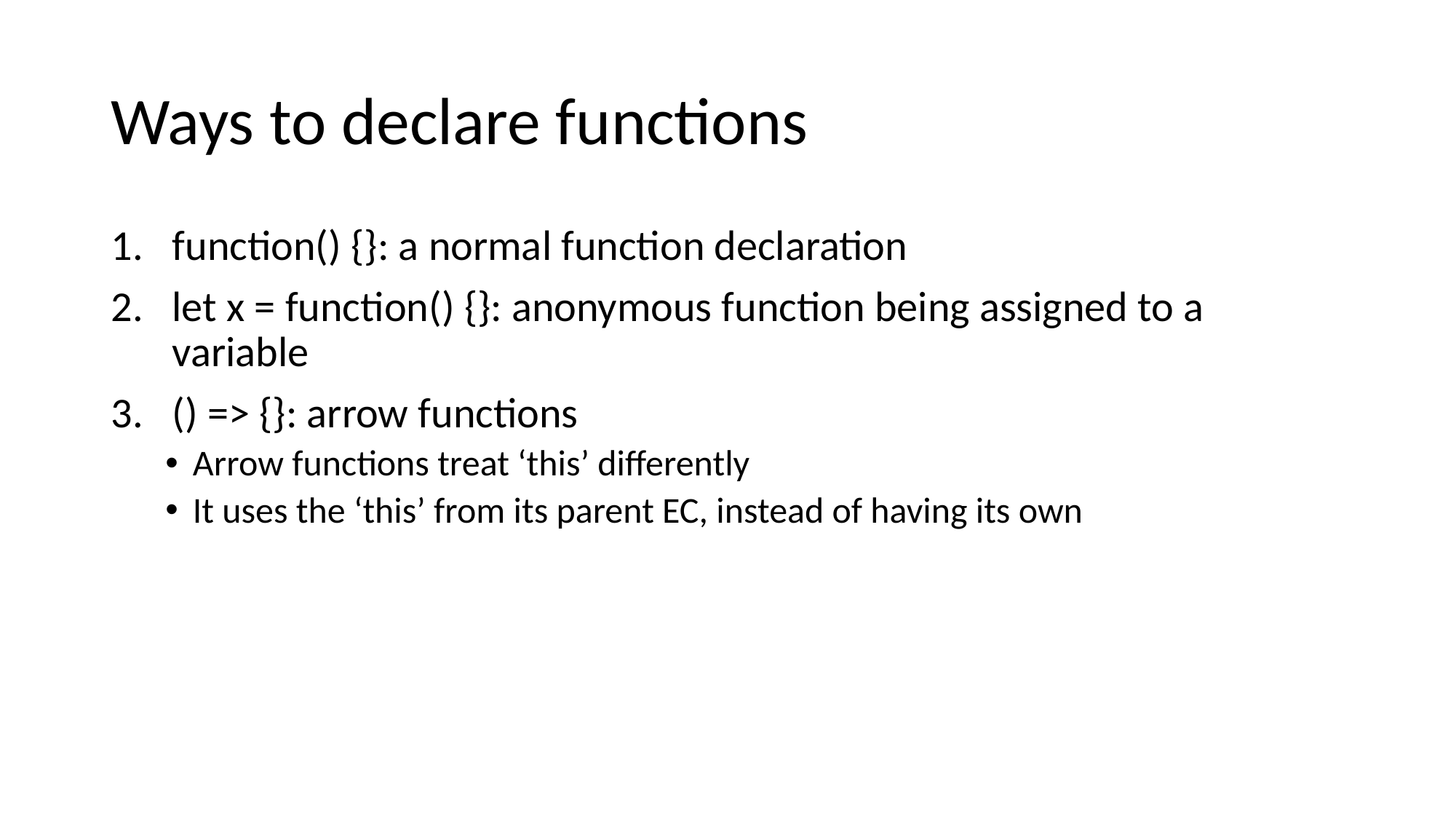

# Ways to declare functions
function() {}: a normal function declaration
let x = function() {}: anonymous function being assigned to a variable
() => {}: arrow functions
Arrow functions treat ‘this’ differently
It uses the ‘this’ from its parent EC, instead of having its own